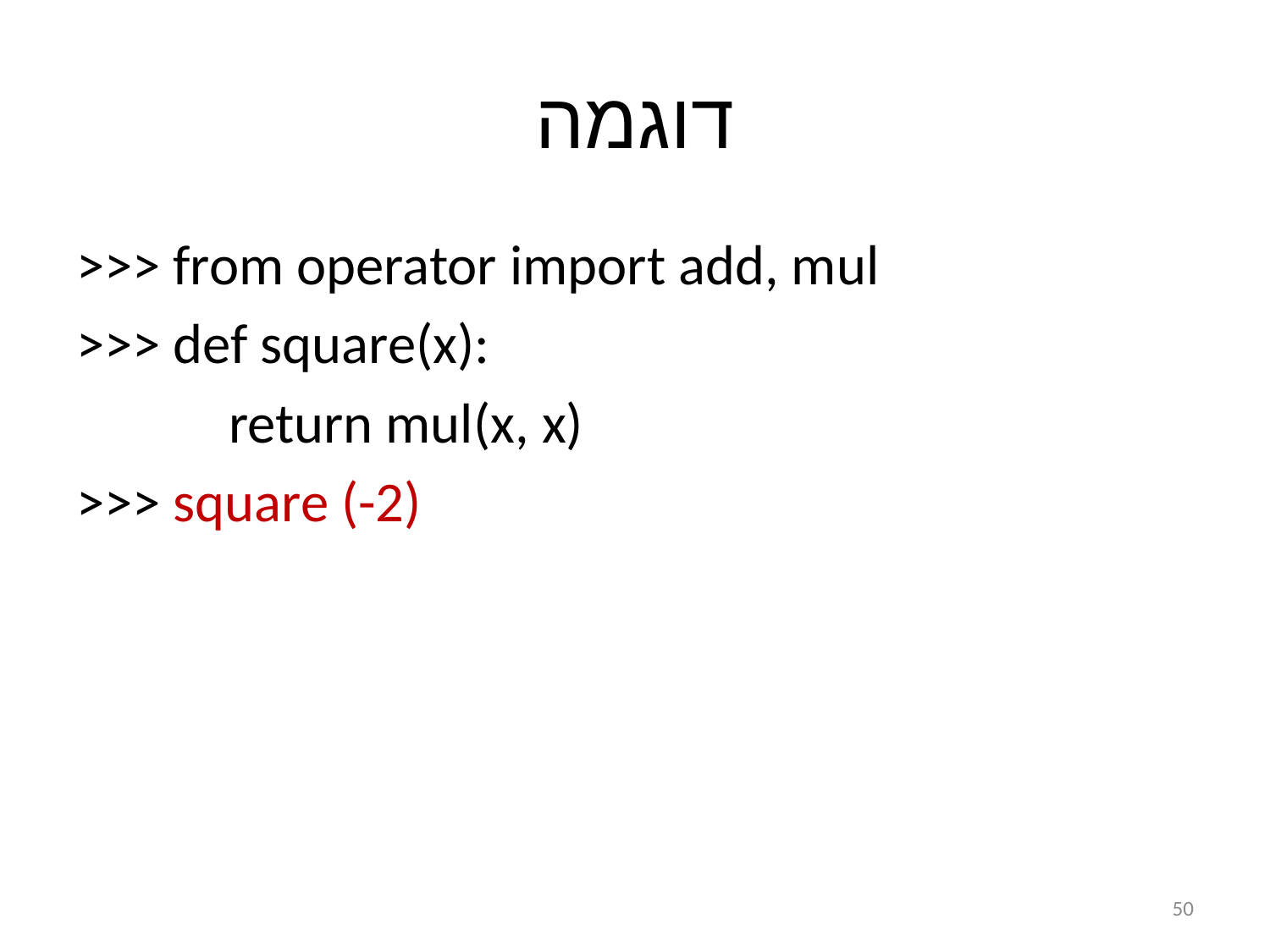

# דוגמה
>>> from operator import add, mul
>>> def square(x):
            return mul(x, x)
>>> square (-2)
50